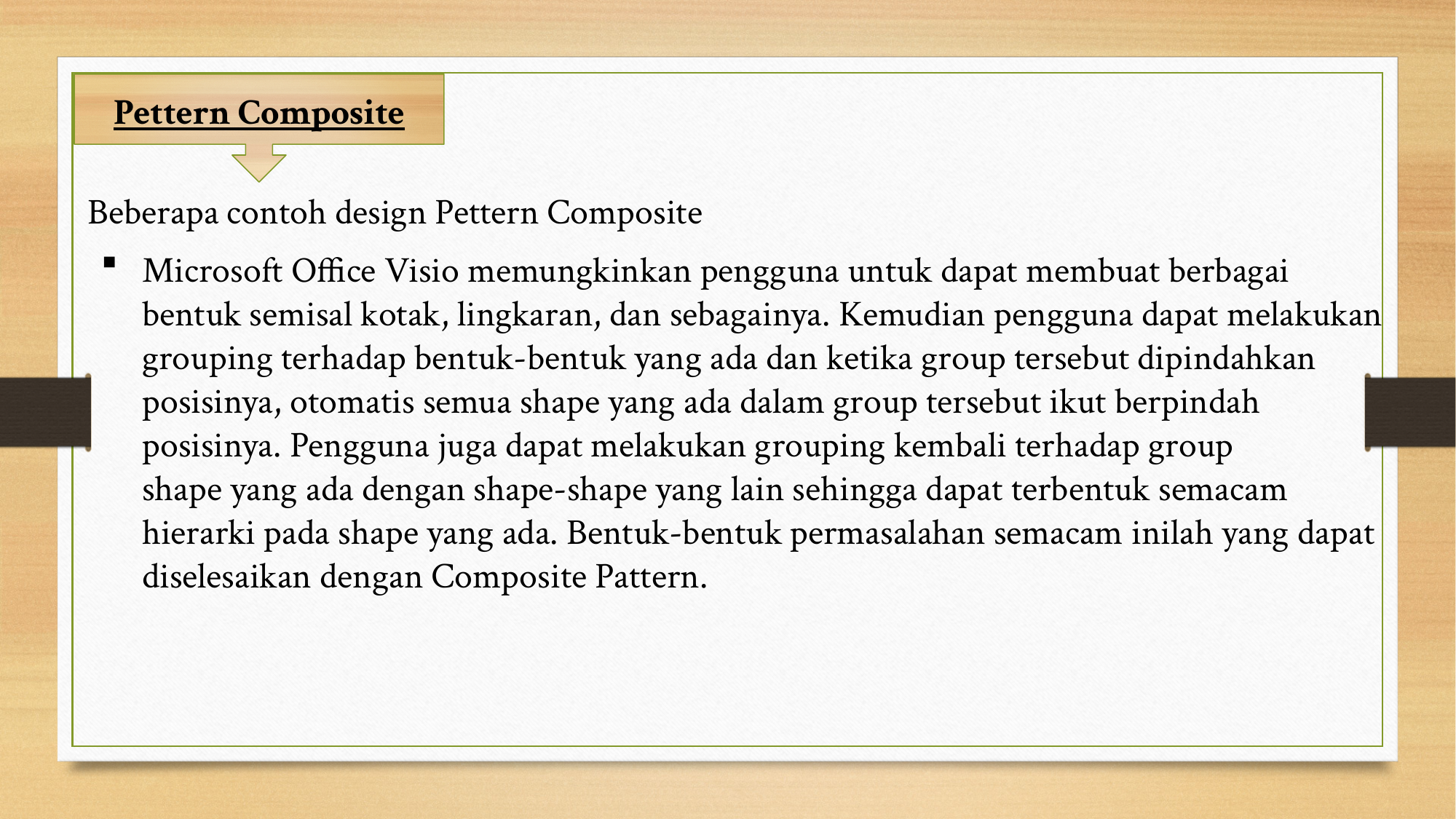

Pettern Composite
Beberapa contoh design Pettern Composite
Microsoft Office Visio memungkinkan pengguna untuk dapat membuat berbagai
     bentuk semisal kotak, lingkaran, dan sebagainya. Kemudian pengguna dapat melakukan
     grouping terhadap bentuk-bentuk yang ada dan ketika group tersebut dipindahkan
     posisinya, otomatis semua shape yang ada dalam group tersebut ikut berpindah
     posisinya. Pengguna juga dapat melakukan grouping kembali terhadap group
     shape yang ada dengan shape-shape yang lain sehingga dapat terbentuk semacam
     hierarki pada shape yang ada. Bentuk-bentuk permasalahan semacam inilah yang dapat
     diselesaikan dengan Composite Pattern.